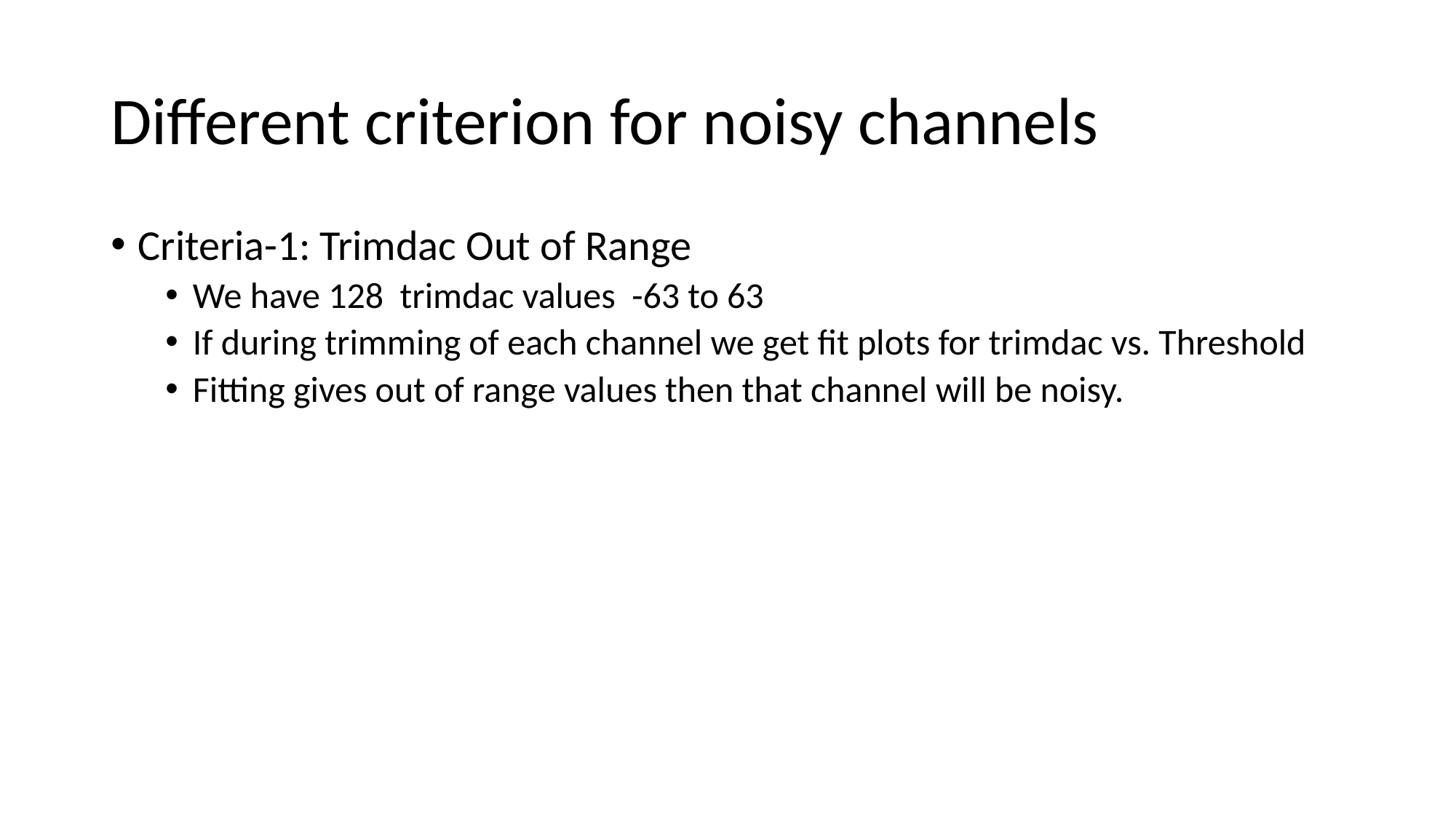

# Different criterion for noisy channels
Criteria-1: Trimdac Out of Range
We have 128  trimdac values  -63 to 63
If during trimming of each channel we get fit plots for trimdac vs. Threshold
Fitting gives out of range values then that channel will be noisy.